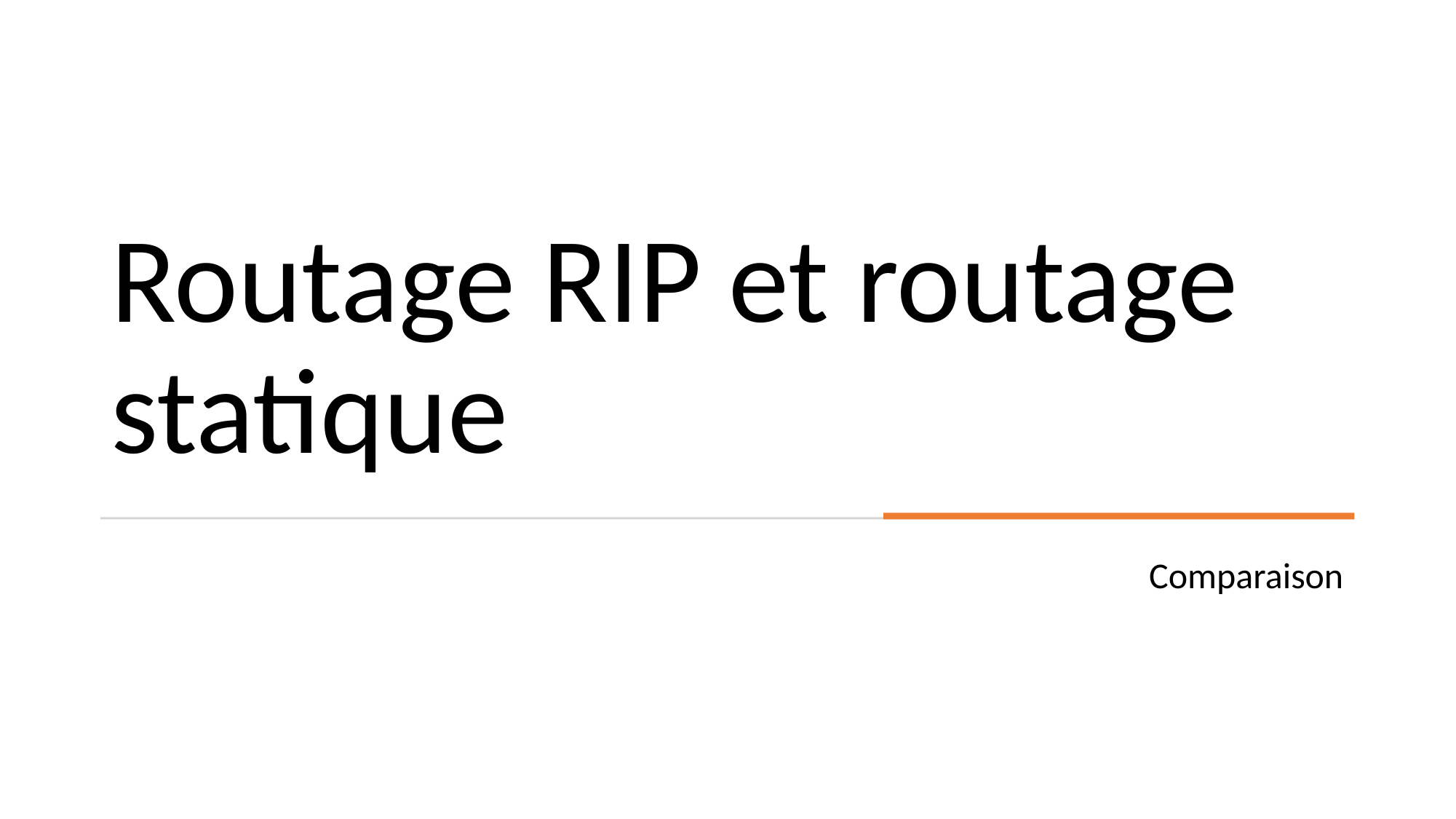

# Routage RIP et routage statique

Comparaison